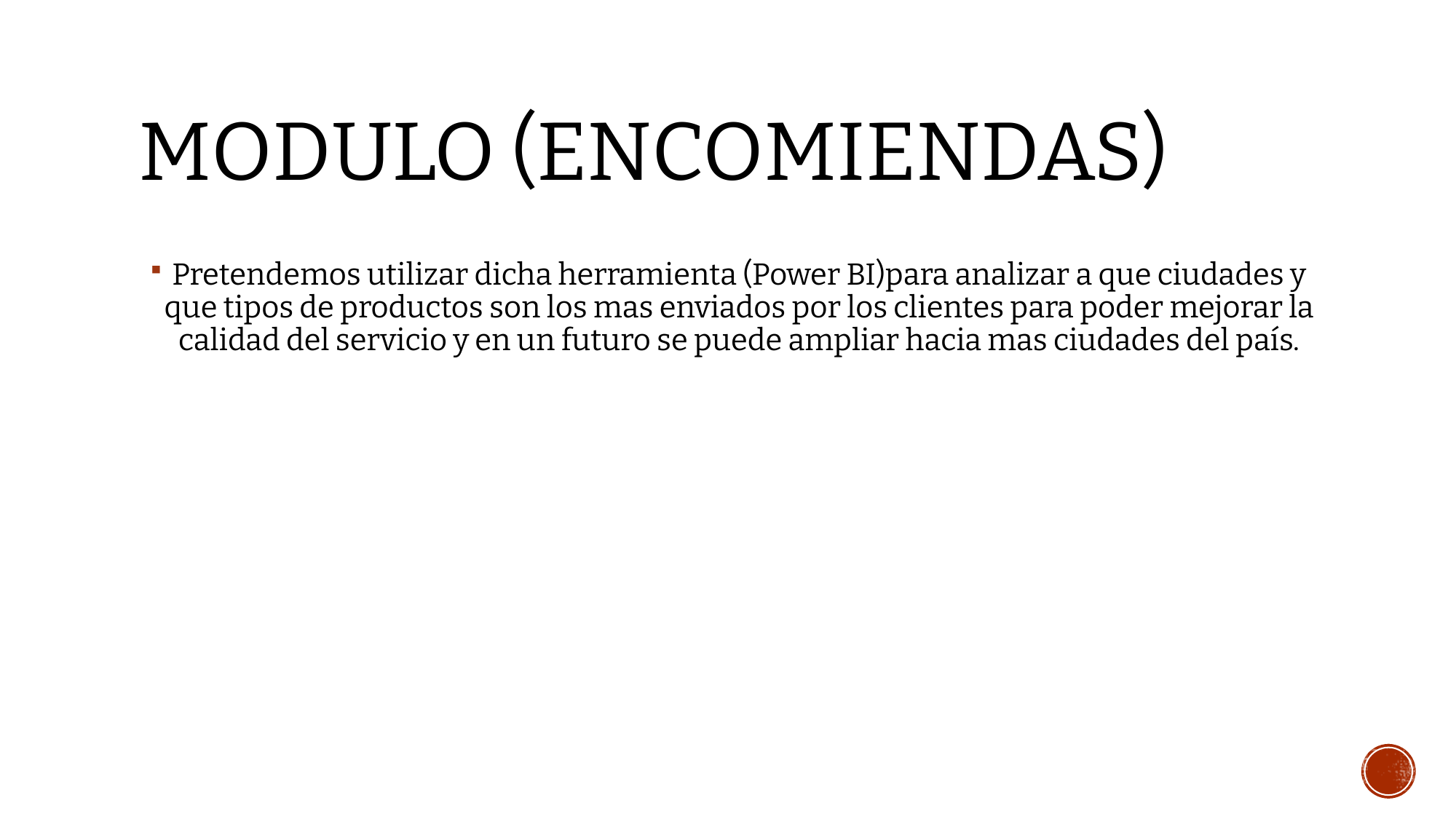

# modulo (ENCOMIENDAS)
Pretendemos utilizar dicha herramienta (Power BI)para analizar a que ciudades y que tipos de productos son los mas enviados por los clientes para poder mejorar la calidad del servicio y en un futuro se puede ampliar hacia mas ciudades del país.